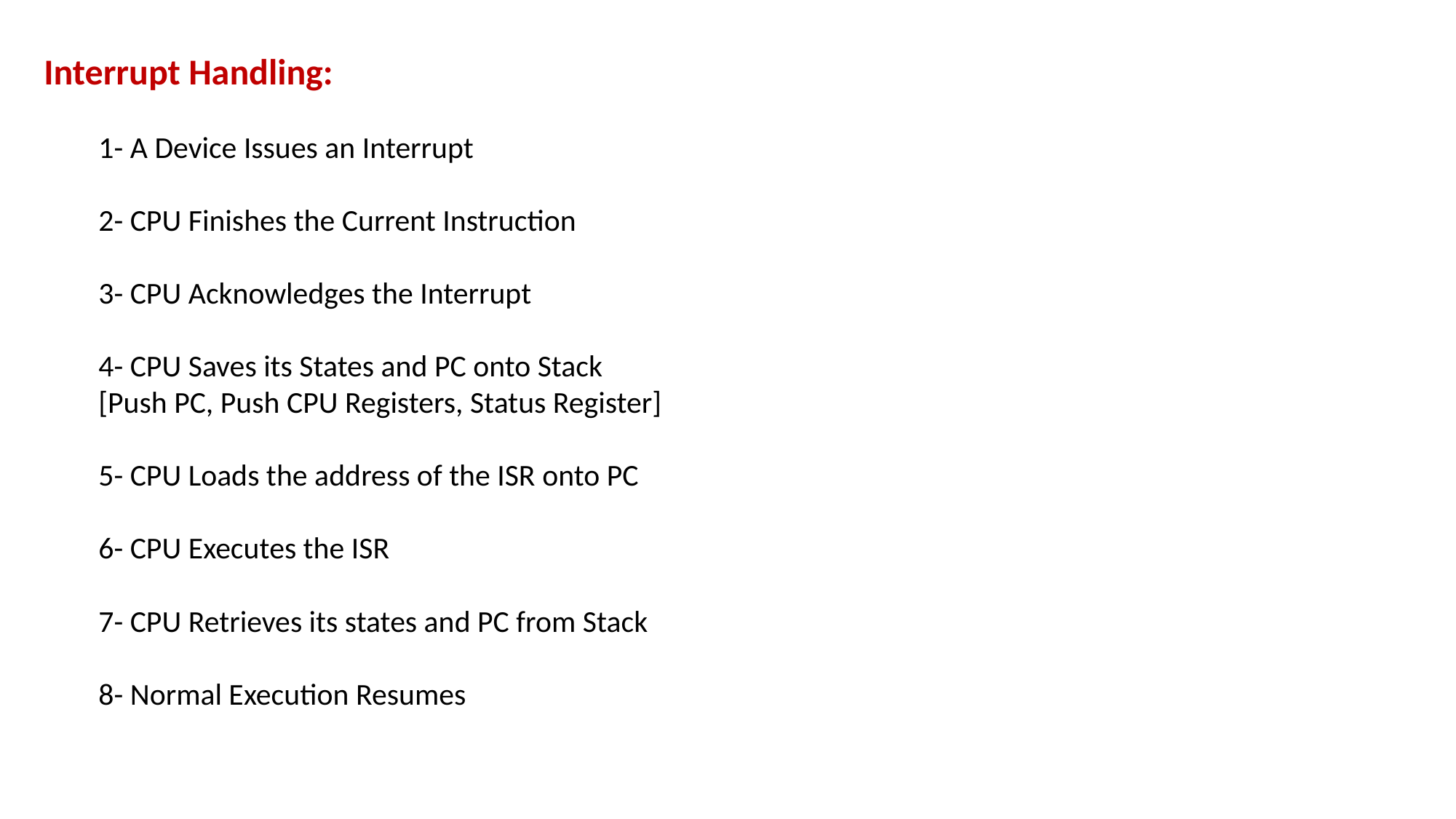

Interrupt Handling:

1- A Device Issues an Interrupt

2- CPU Finishes the Current Instruction

3- CPU Acknowledges the Interrupt

4- CPU Saves its States and PC onto Stack
[Push PC, Push CPU Registers, Status Register]

5- CPU Loads the address of the ISR onto PC

6- CPU Executes the ISR

7- CPU Retrieves its states and PC from Stack

8- Normal Execution Resumes